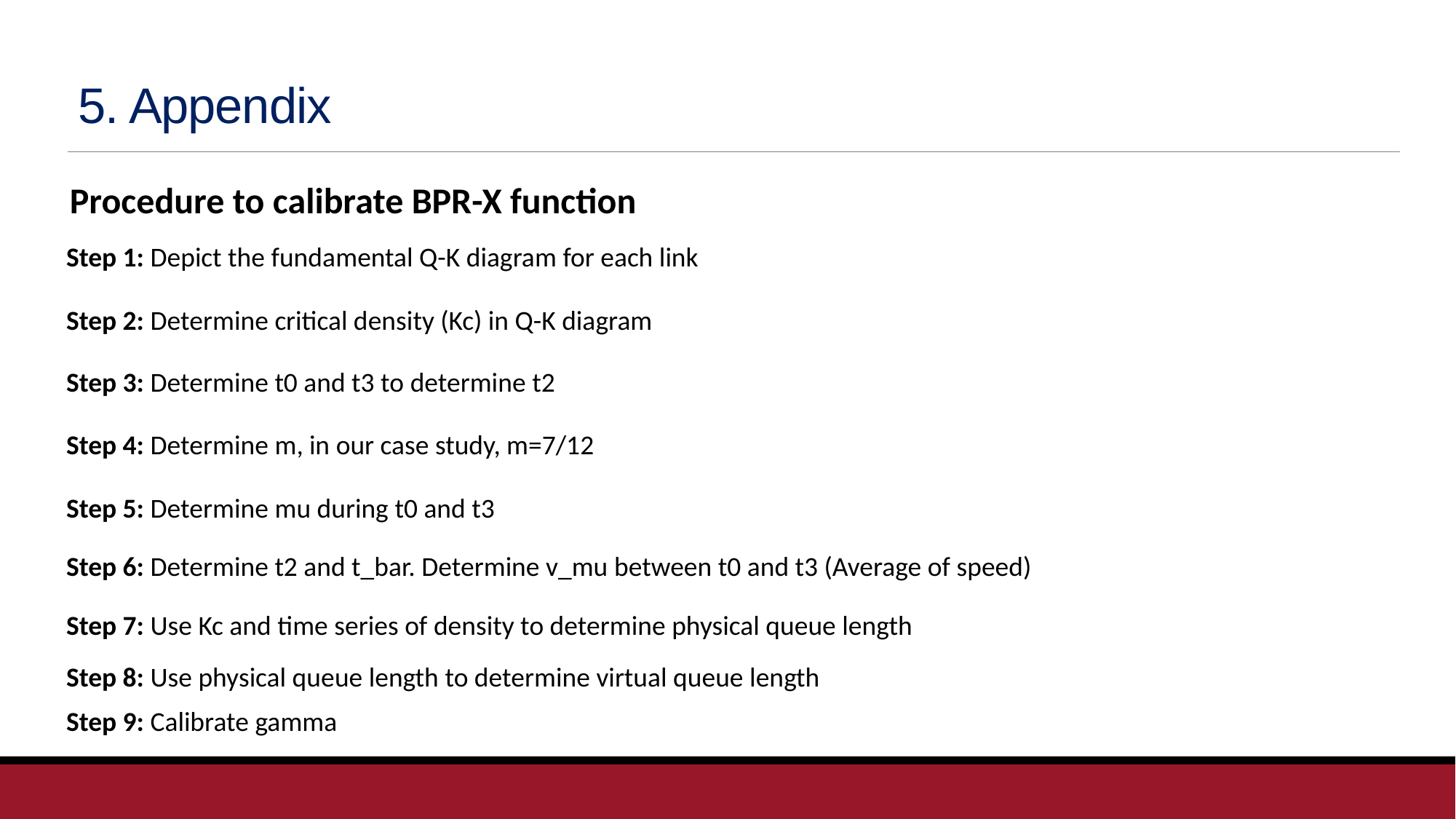

# 5. Appendix
Procedure to calibrate BPR-X function
Step 1: Depict the fundamental Q-K diagram for each link
Step 2: Determine critical density (Kc) in Q-K diagram
Step 3: Determine t0 and t3 to determine t2
Step 4: Determine m, in our case study, m=7/12
Step 5: Determine mu during t0 and t3
Step 6: Determine t2 and t_bar. Determine v_mu between t0 and t3 (Average of speed)
Step 7: Use Kc and time series of density to determine physical queue length
Step 8: Use physical queue length to determine virtual queue length
Step 9: Calibrate gamma
15